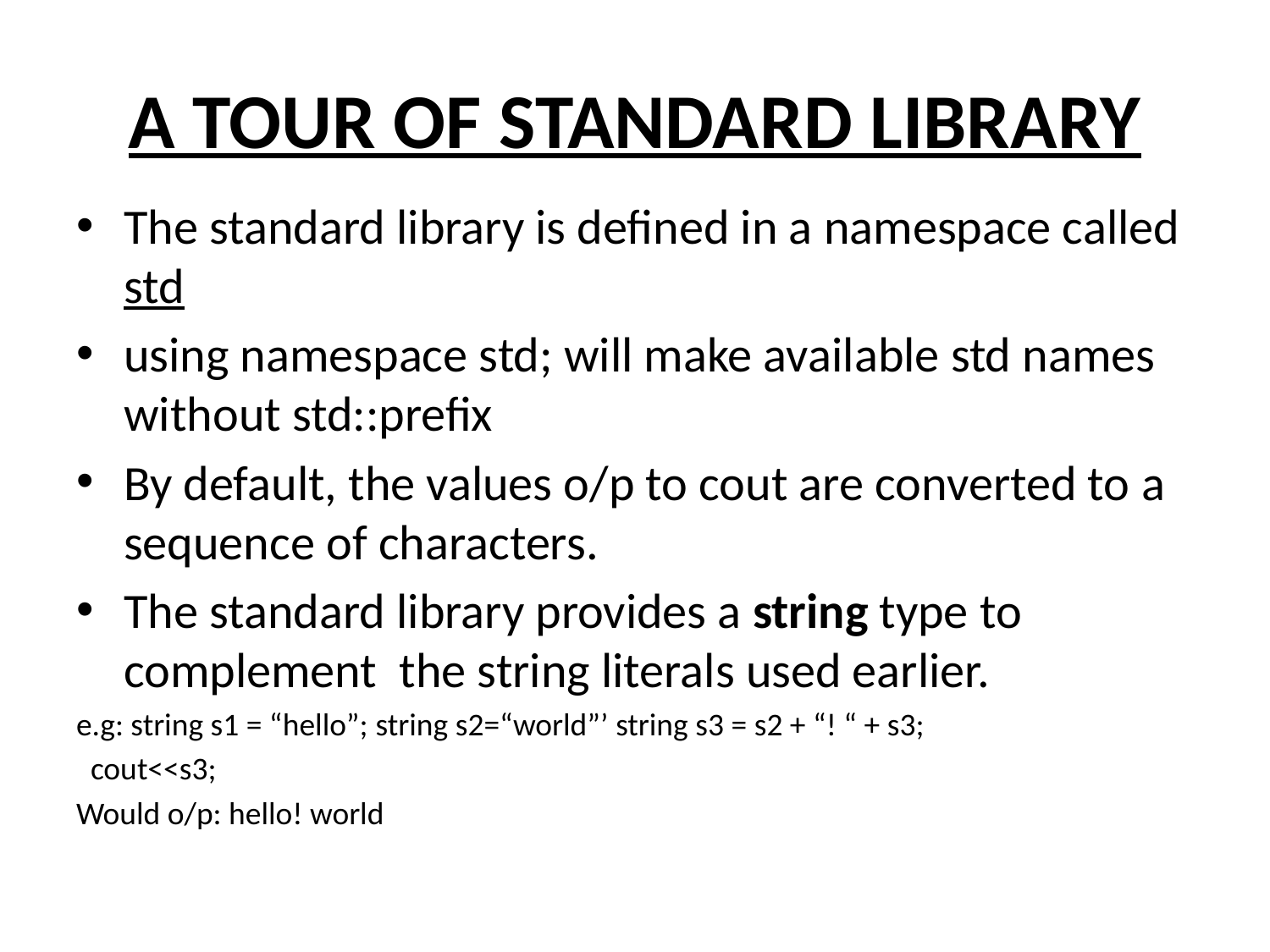

# A TOUR OF STANDARD LIBRARY
The standard library is defined in a namespace called std
using namespace std; will make available std names without std::prefix
By default, the values o/p to cout are converted to a sequence of characters.
The standard library provides a string type to complement  the string literals used earlier.
e.g: string s1 = “hello”; string s2=“world”’ string s3 = s2 + “! “ + s3;
  cout<<s3;
Would o/p: hello! world